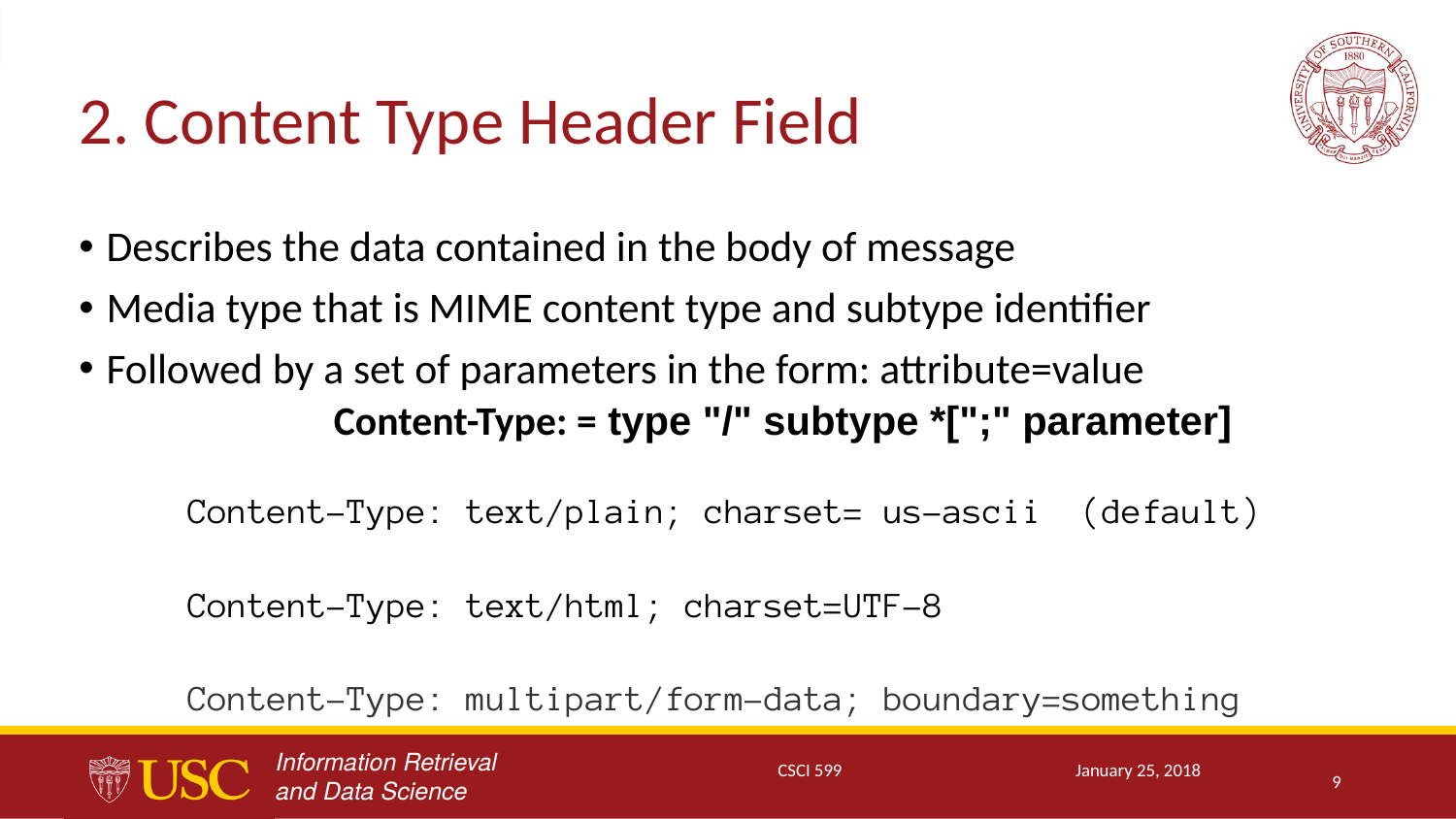

# 2. Content Type Header Field
Describes the data contained in the body of message
Media type that is MIME content type and subtype identifier
Followed by a set of parameters in the form: attribute=value
	Content-Type: = type "/" subtype *[";" parameter]

Content-Type: text/plain; charset= us-ascii  (default)

Content-Type: text/html; charset=UTF-8

Content-Type: multipart/form-data; boundary=something

CSCI 599

January 25, 2018

9